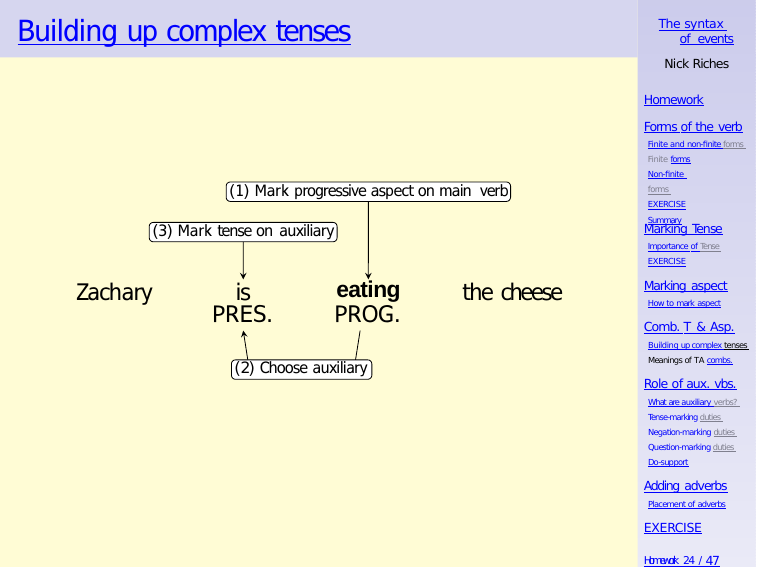

# Building up complex tenses
The syntax of  events
Nick Riches

Homework
Forms of the verb
Finite and non-finite forms  Finite forms
Non-finite forms  EXERCISE
Summary
(1) Mark progressive aspect on main verb

Marking Tense
Importance of Tense  EXERCISE
(3) Mark tense on auxiliary

Marking aspect
How to mark aspect

Zachary
is  PRES.
eating
PROG.
the cheese
Comb. T & Asp.
Building up complex tenses  Meanings of TA combs.

(2) Choose auxiliary

Role of aux. vbs.
What are auxiliary verbs?  Tense-marking duties  Negation-marking duties  Question-marking duties  Do-support
Adding adverbs
Placement of adverbs

EXERCISE

Homework 24 / 47